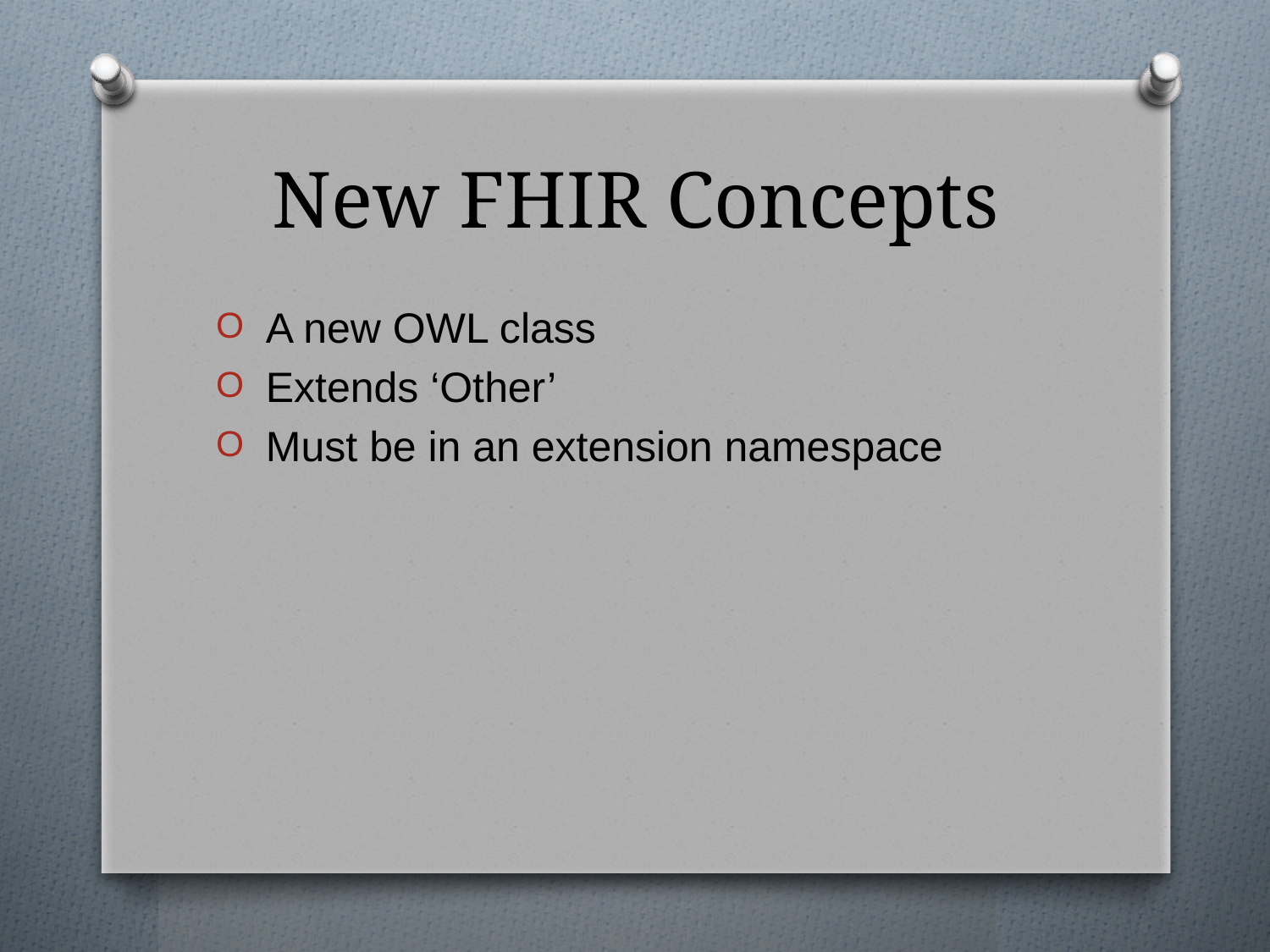

# New FHIR Concepts
 A new OWL class
 Extends ‘Other’
 Must be in an extension namespace